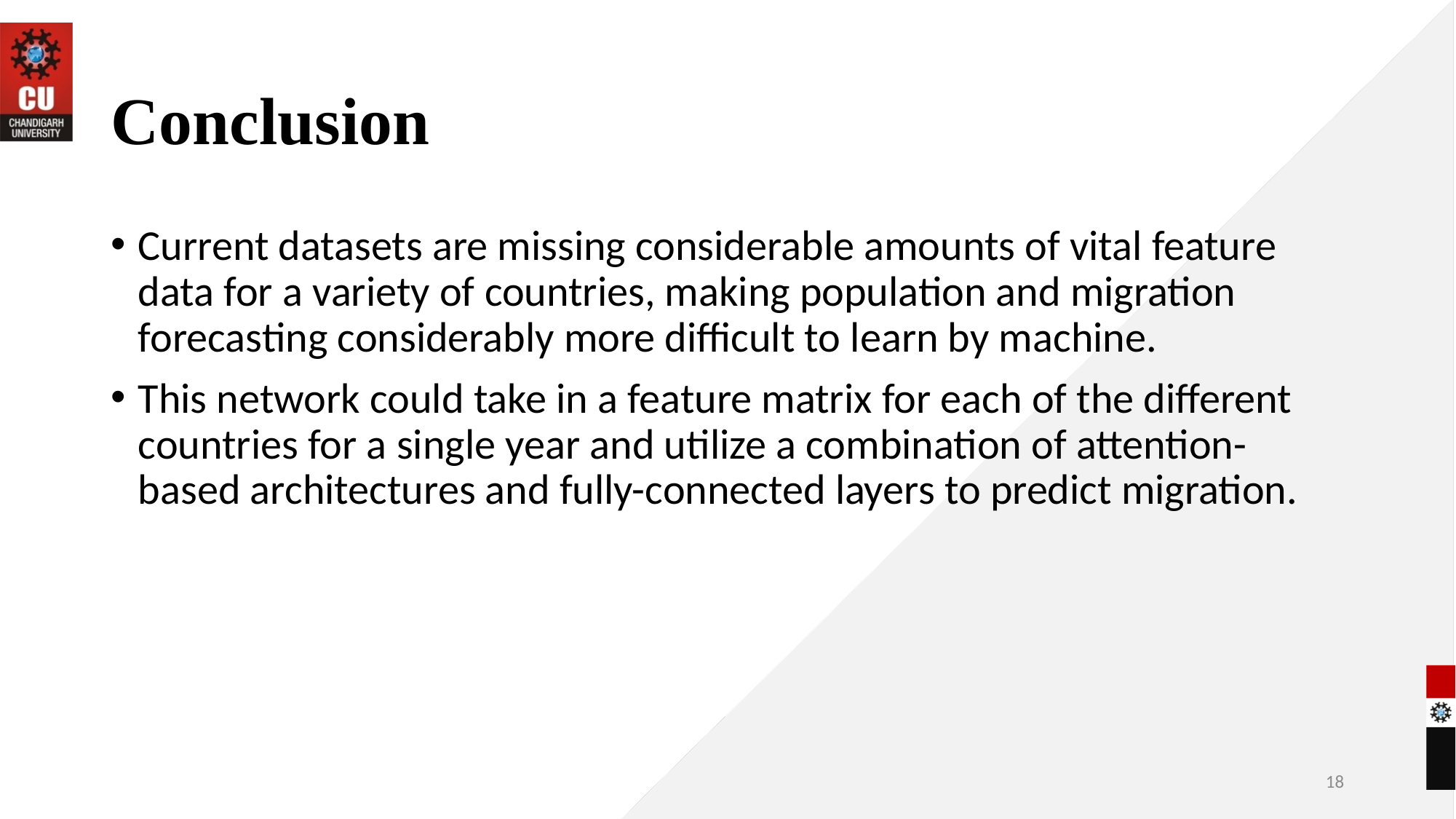

# Conclusion
Current datasets are missing considerable amounts of vital feature data for a variety of countries, making population and migration forecasting considerably more difficult to learn by machine.
This network could take in a feature matrix for each of the different countries for a single year and utilize a combination of attention-based architectures and fully-connected layers to predict migration.
18